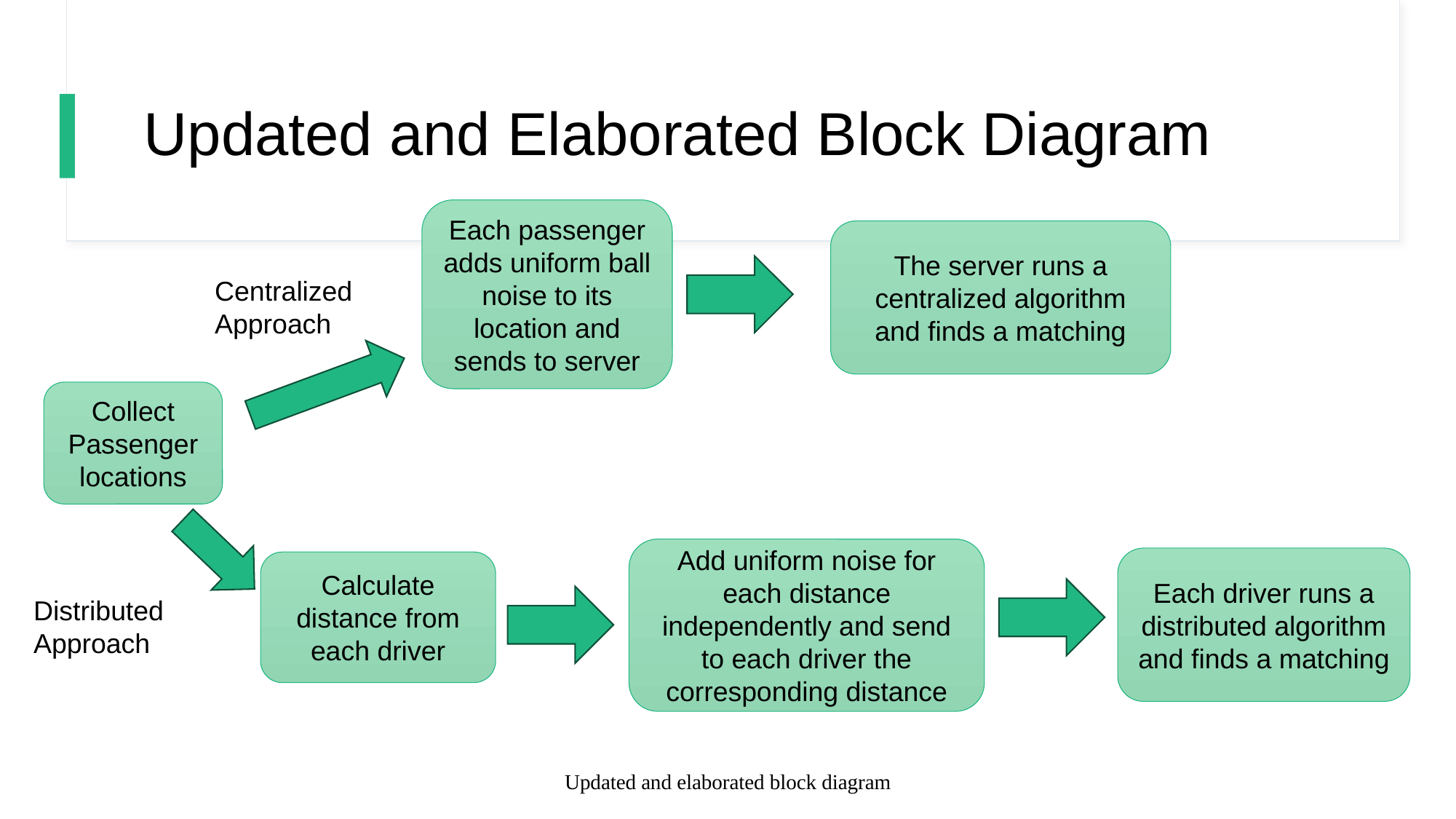

# Updated and Elaborated Block Diagram
Each passenger adds uniform ball noise to its location and sends to server
The server runs a centralized algorithm and finds a matching

Centralized Approach

Collect Passenger locations

Add uniform noise for each distance independently and send to each driver the corresponding distance
Each driver runs a distributed algorithm and finds a matching
Calculate distance from each driver

Distributed Approach
Updated and elaborated block diagram